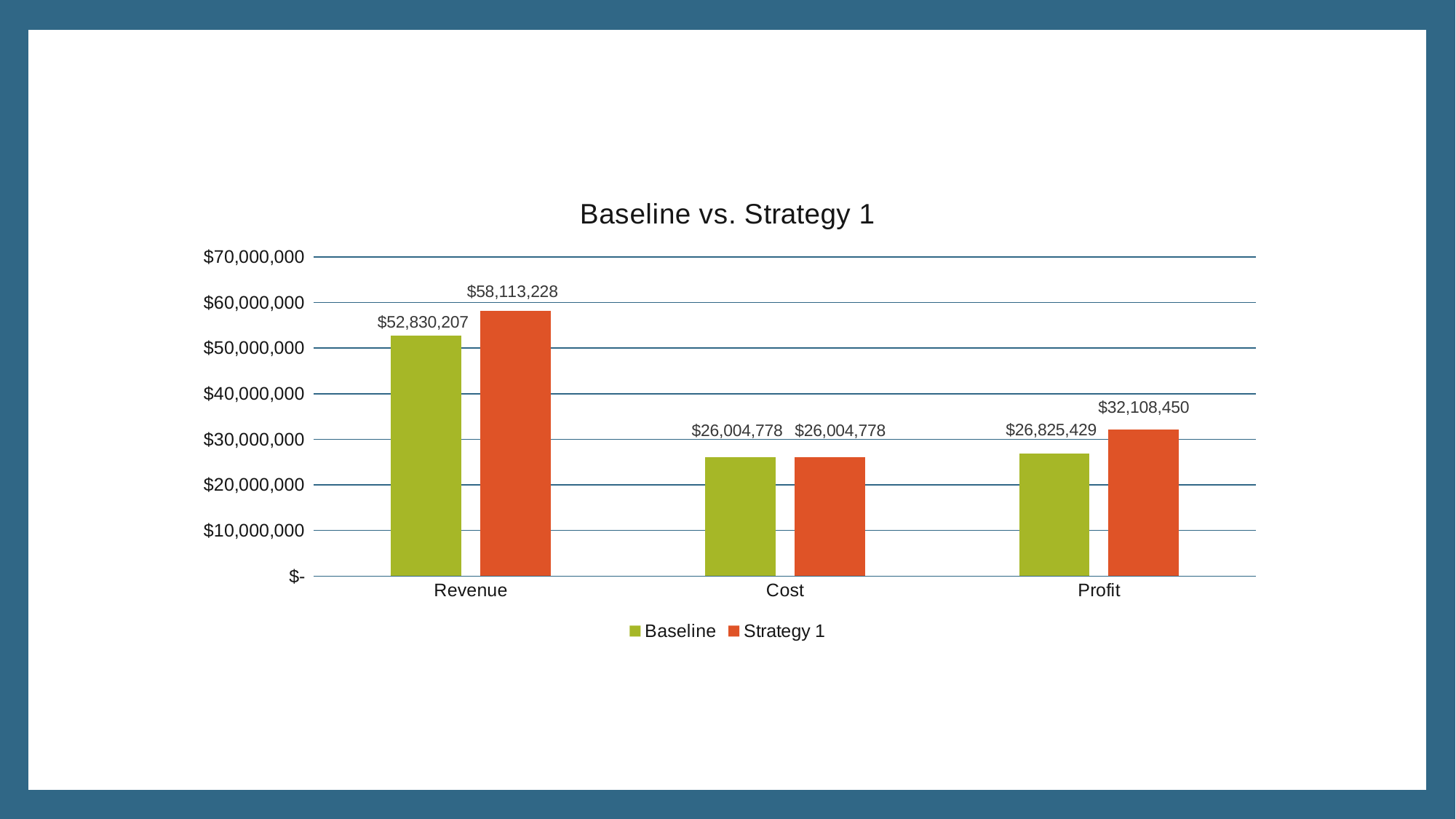

### Chart: Baseline vs. Strategy 1

| Category | Baseline | Strategy 1 |
|---|---|---|
| Revenue | 52830207.0 | 58113227.69999999 |
| Cost | 26004777.579999965 | 26004777.579999965 |
| Profit | 26825429.420000035 | 32108450.120000023 |